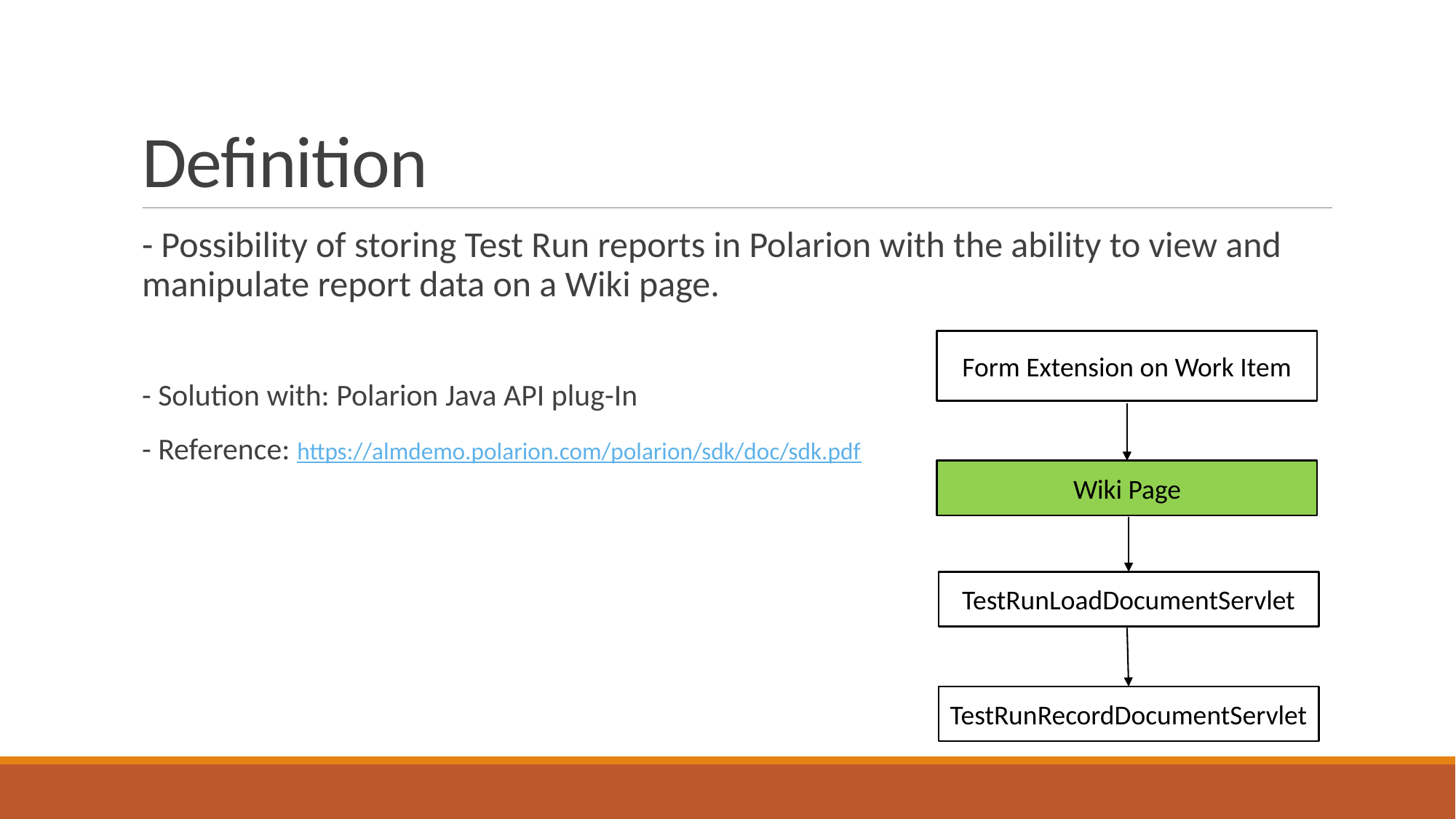

# Definition
- Possibility of storing Test Run reports in Polarion with the ability to view and manipulate report data on a Wiki page.

- Solution with: Polarion Java API plug-In
- Reference: https://almdemo.polarion.com/polarion/sdk/doc/sdk.pdf
Form Extension on Work Item
Wiki Page
TestRunLoadDocumentServlet
TestRunRecordDocumentServlet